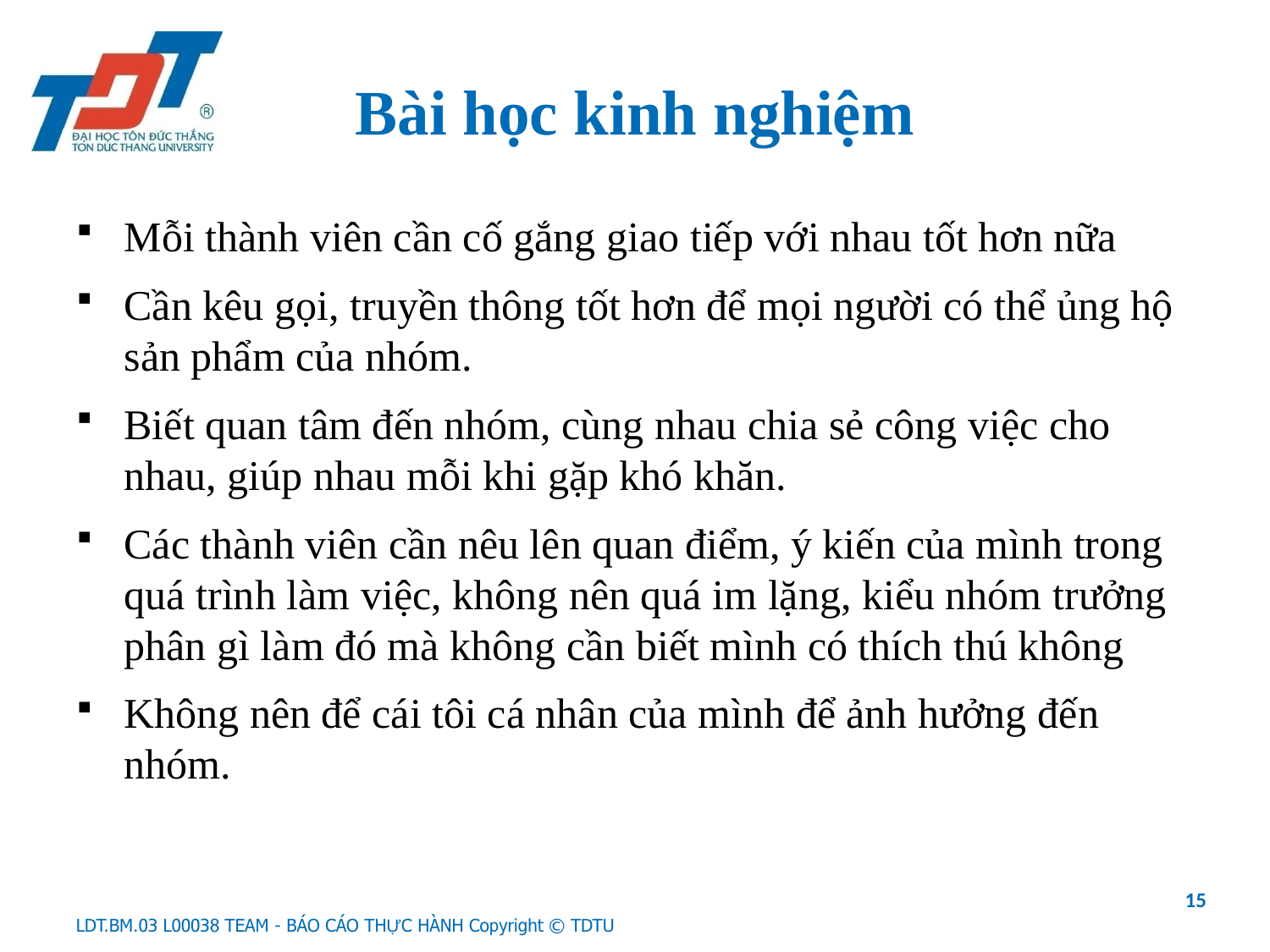

# Bài học kinh nghiệm
Mỗi thành viên cần cố gắng giao tiếp với nhau tốt hơn nữa
Cần kêu gọi, truyền thông tốt hơn để mọi người có thể ủng hộ sản phẩm của nhóm.
Biết quan tâm đến nhóm, cùng nhau chia sẻ công việc cho nhau, giúp nhau mỗi khi gặp khó khăn.
Các thành viên cần nêu lên quan điểm, ý kiến của mình trong quá trình làm việc, không nên quá im lặng, kiểu nhóm trưởng phân gì làm đó mà không cần biết mình có thích thú không
Không nên để cái tôi cá nhân của mình để ảnh hưởng đến nhóm.